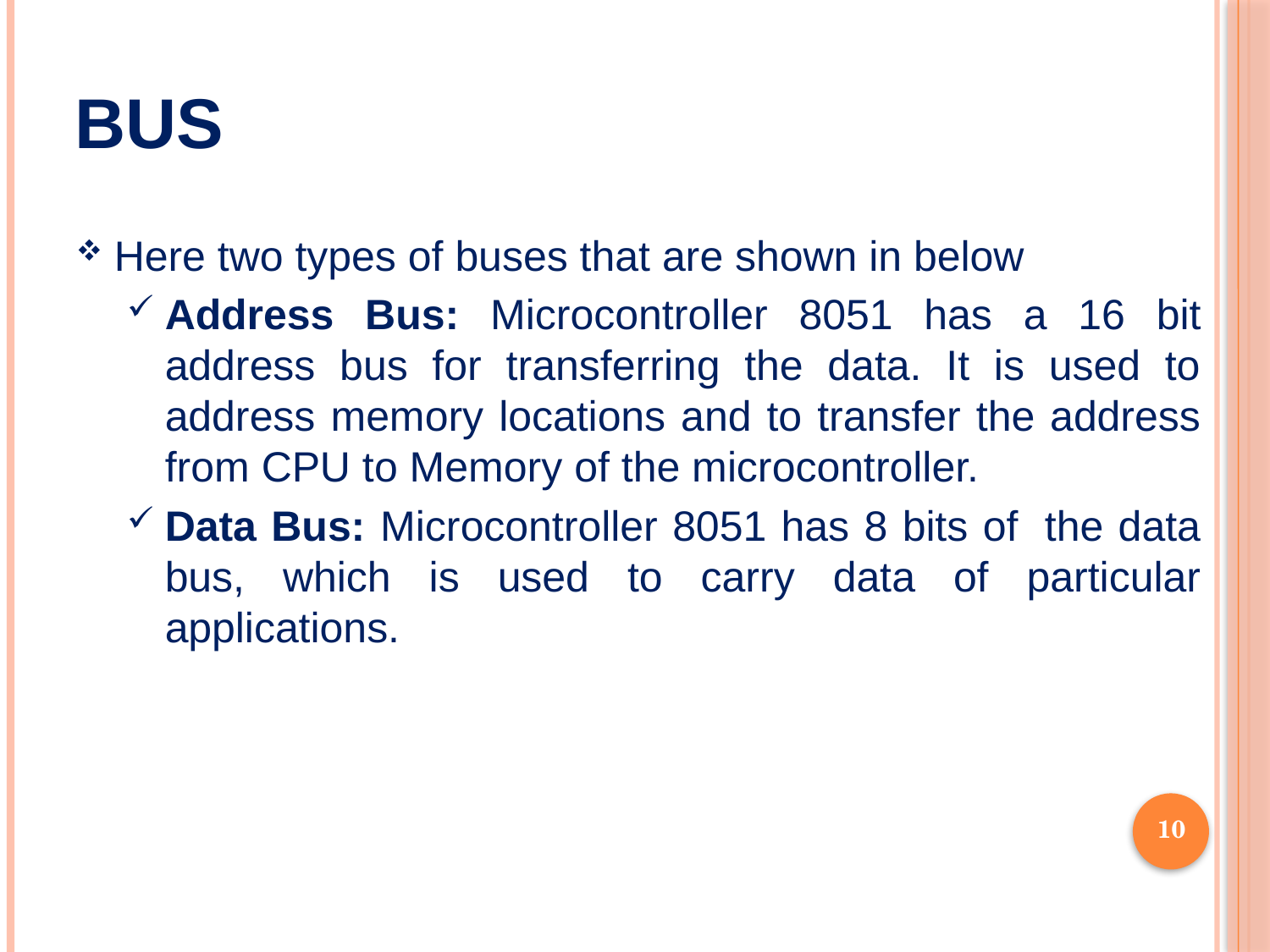

# BUS
Here two types of buses that are shown in below
Address Bus: Microcontroller 8051 has a 16 bit address bus for transferring the data. It is used to address memory locations and to transfer the address from CPU to Memory of the microcontroller.
Data Bus: Microcontroller 8051 has 8 bits of  the data bus, which is used to carry data of particular applications.

10